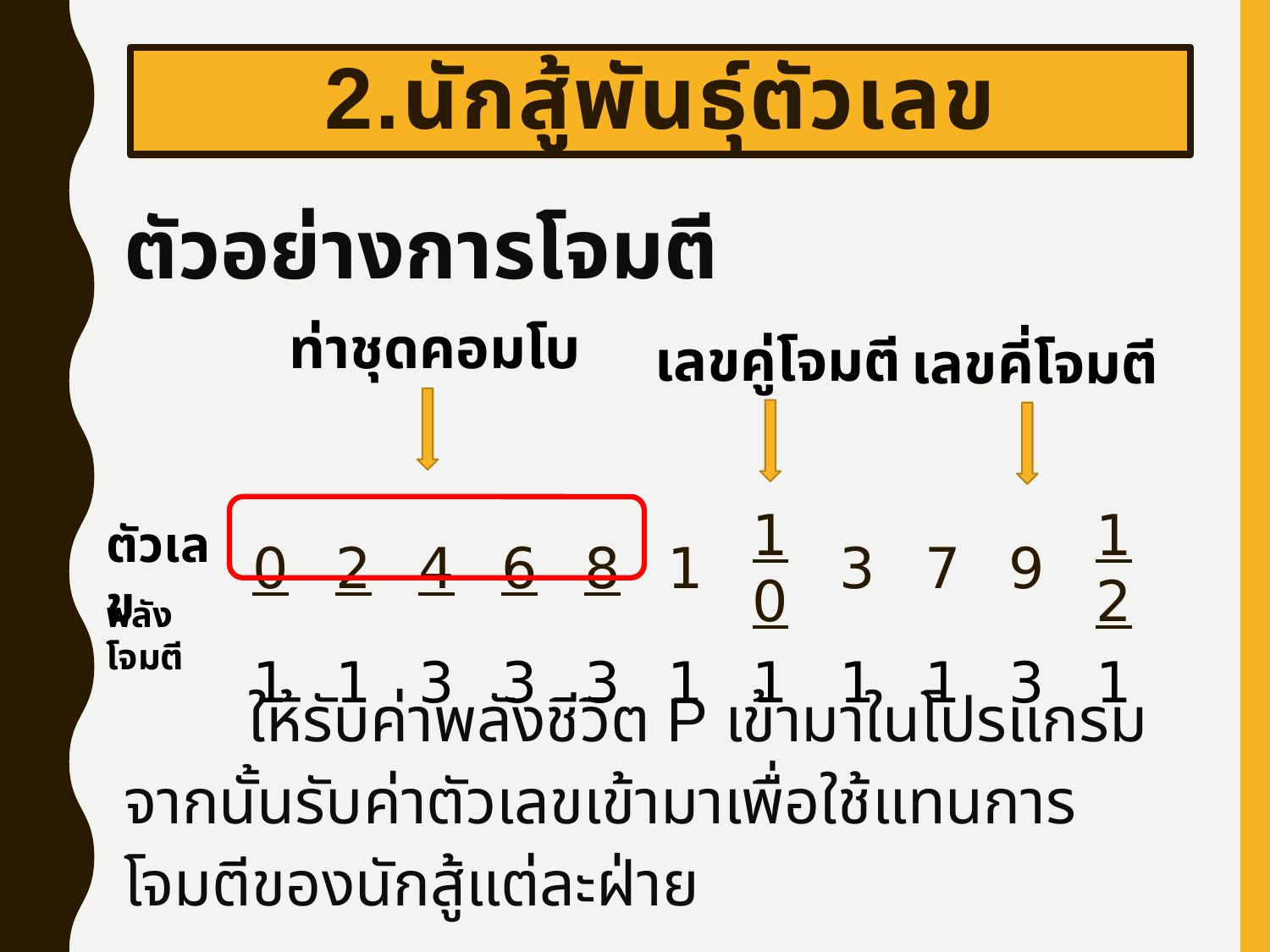

# 2.นักสู้พันธุ์ตัวเลข
ตัวอย่างการโจมตี

	ให้รับค่าพลังชีวิต P เข้ามาในโปรแกรม จากนั้นรับค่าตัวเลขเข้ามาเพื่อใช้แทนการโจมตีของนักสู้แต่ละฝ่าย

ท่าชุดคอมโบ

เลขคู่โจมตี

เลขคี่โจมตี

| 0 | 2 | 4 | 6 | 8 | 1 | 10 | 3 | 7 | 9 | 12 |
| --- | --- | --- | --- | --- | --- | --- | --- | --- | --- | --- |
| 1 | 1 | 3 | 3 | 3 | 1 | 1 | 1 | 1 | 3 | 1 |

ตัวเลข
พลังโจมตี